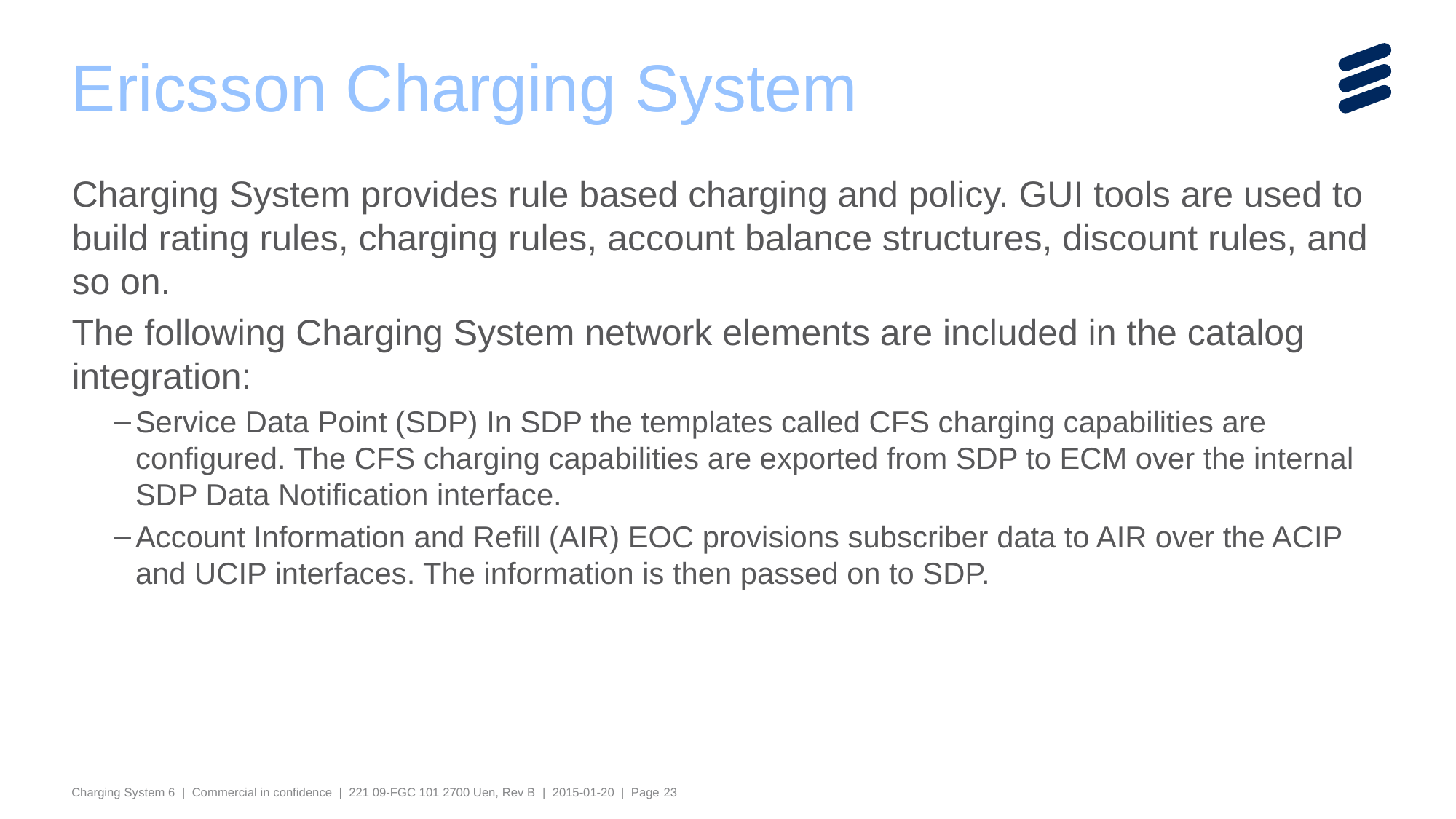

# Ericsson Charging System
Charging System provides rule based charging and policy. GUI tools are used to build rating rules, charging rules, account balance structures, discount rules, and so on.
The following Charging System network elements are included in the catalog integration:
Service Data Point (SDP) In SDP the templates called CFS charging capabilities are configured. The CFS charging capabilities are exported from SDP to ECM over the internal SDP Data Notification interface.
Account Information and Refill (AIR) EOC provisions subscriber data to AIR over the ACIP and UCIP interfaces. The information is then passed on to SDP.